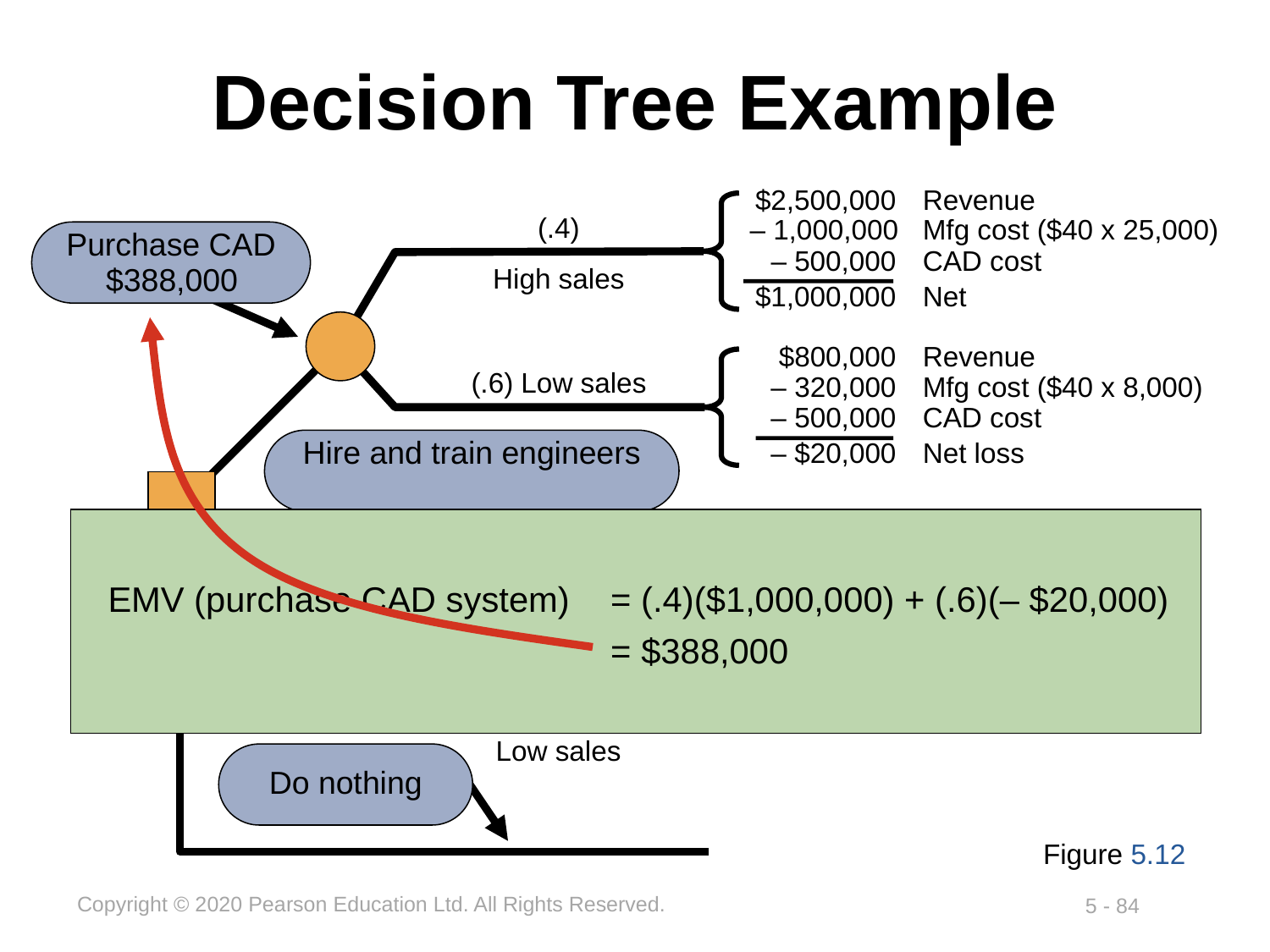

# Decision Tree Example
	$2,500,000	Revenue
	– 1,000,000	Mfg cost ($40 x 25,000)
	– 500,000	CAD cost
	$1,000,000	Net

(.4)
High sales

Purchase CAD

$388,000

	$800,000	Revenue
	– 320,000	Mfg cost ($40 x 8,000)
	– 500,000	CAD cost
	– $20,000	Net loss

(.6) Low sales

Hire and train engineers

(.4)
High sales

(.6)
Low sales

Do nothing

EMV (purchase CAD system)	= (.4)($1,000,000) + (.6)(– $20,000)
	= $388,000
Figure 5.12